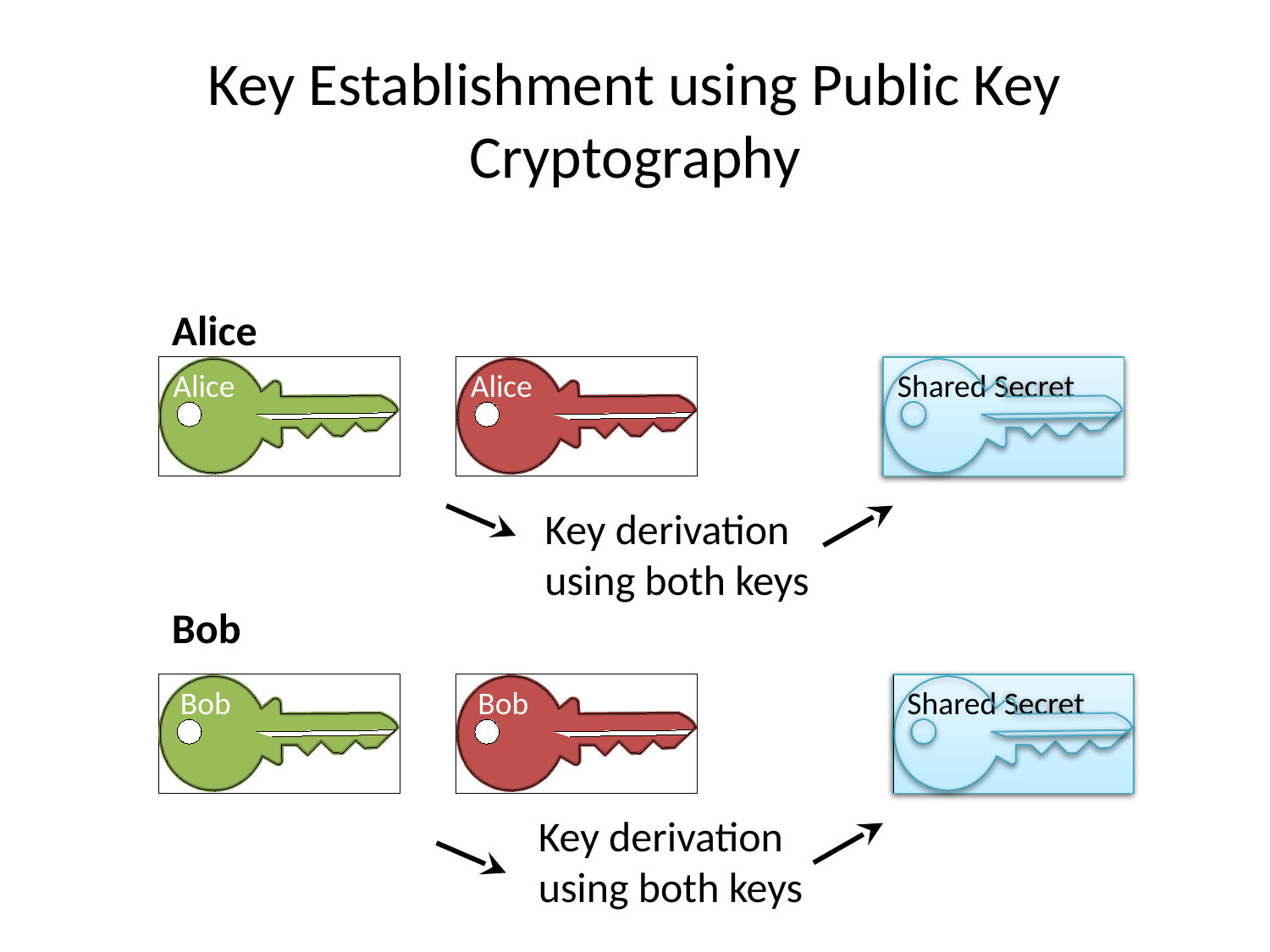

# Key Establishment using Public Key Cryptography
Alice

Shared Secret

Alice

Alice

Key derivation
using both keys
Bob

 Bob

 Bob

Shared Secret

Key derivation
using both keys